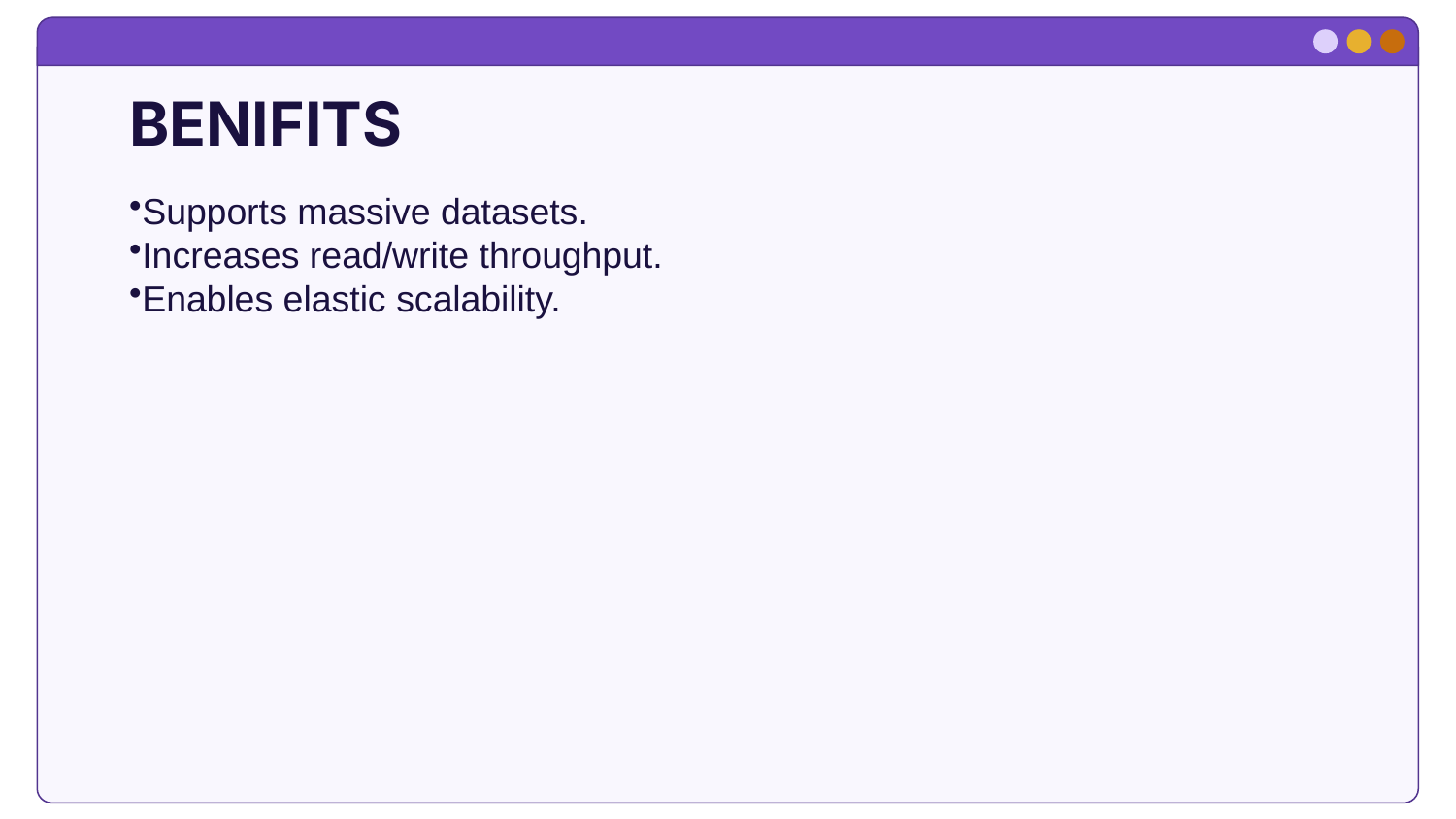

# BENIFITS
Supports massive datasets.
Increases read/write throughput.
Enables elastic scalability.